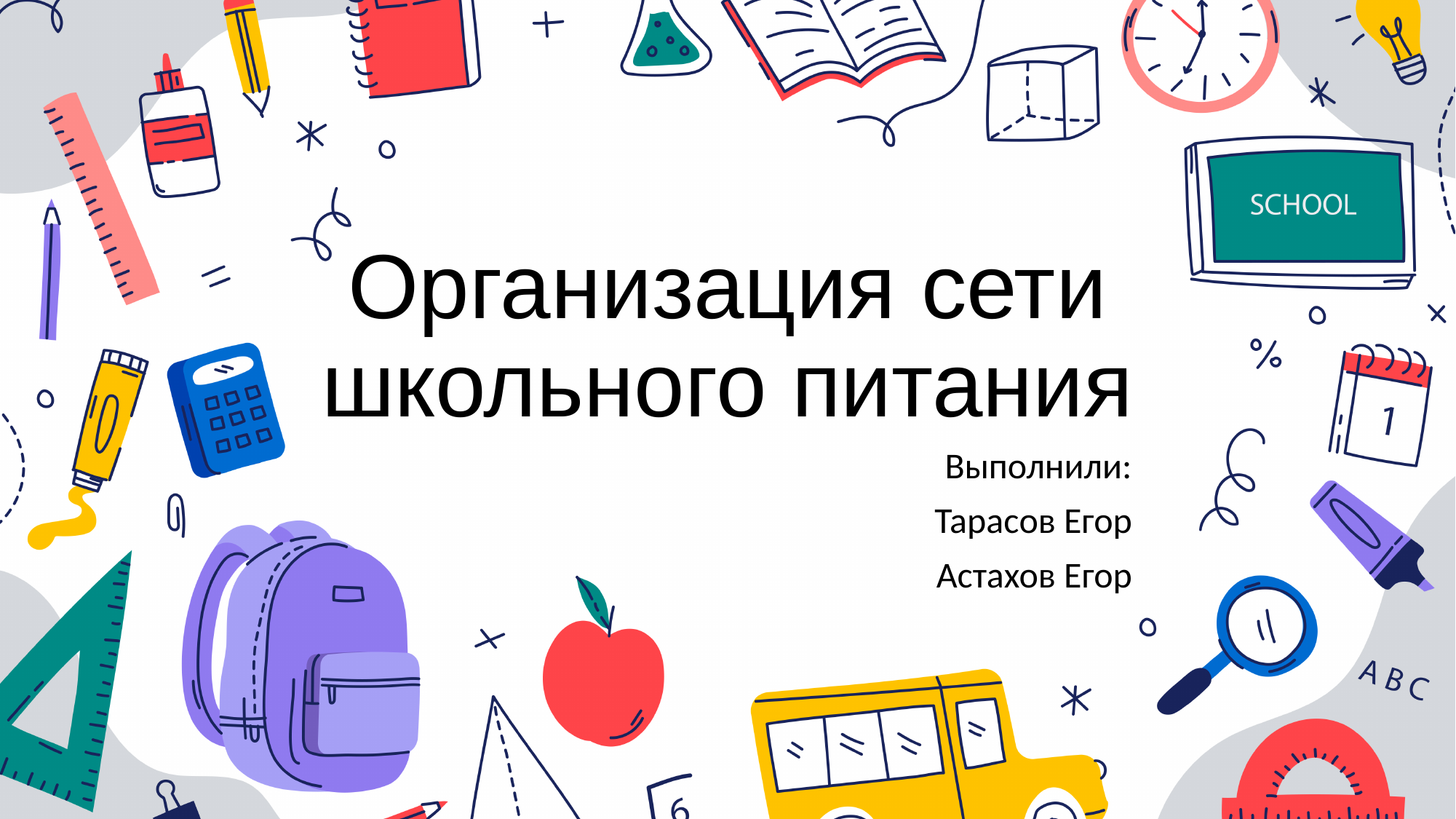

# Организация сети школьного питания
Выполнили:
Тарасов Егор
Астахов Егор